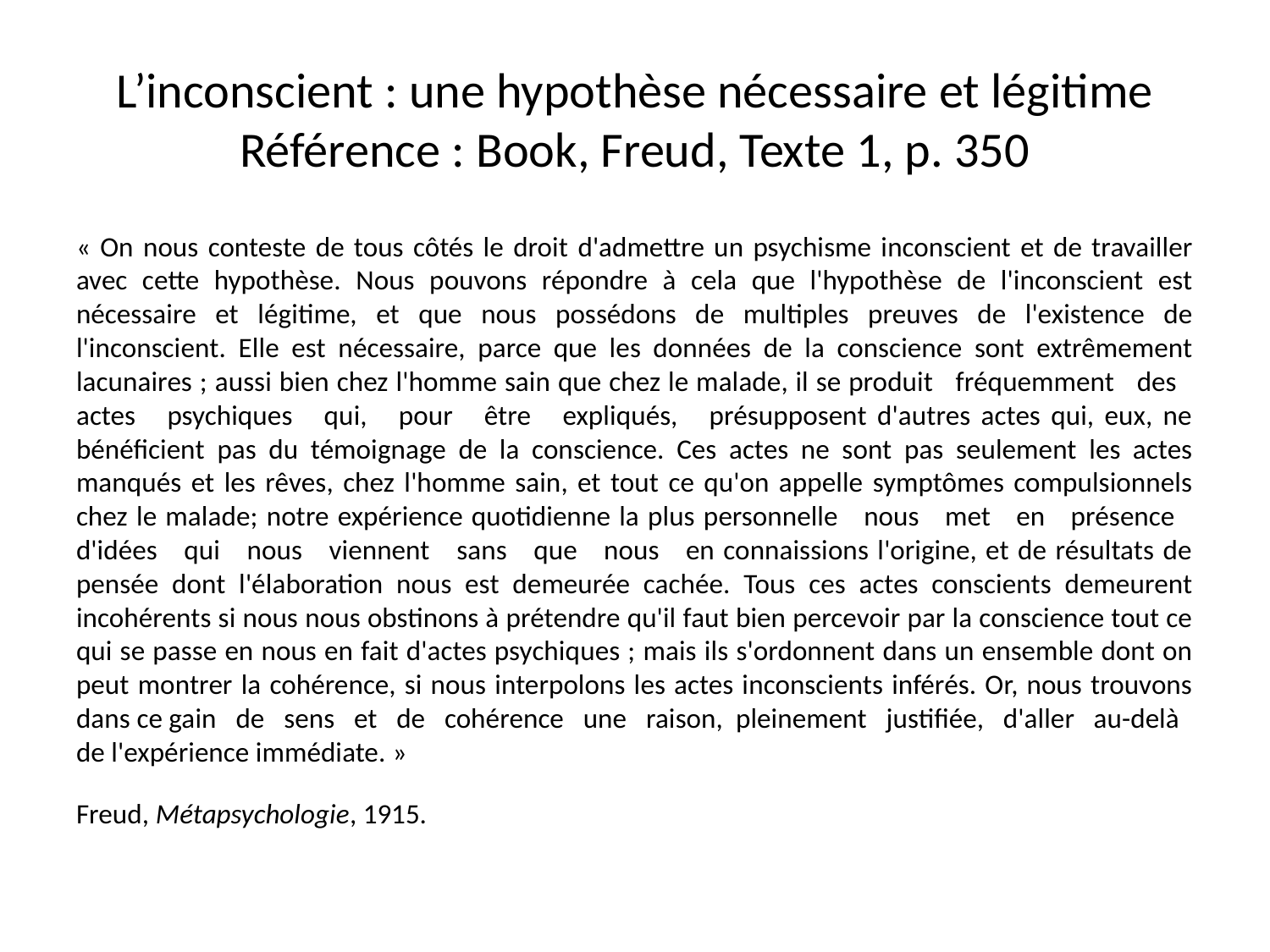

# L’inconscient : une hypothèse nécessaire et légitime Référence : Book, Freud, Texte 1, p. 350
« On nous conteste de tous côtés le droit d'admettre un psychisme inconscient et de travailler avec cette hypothèse. Nous pouvons répondre à cela que l'hypothèse de l'inconscient est nécessaire et légitime, et que nous possédons de multiples preuves de l'existence de l'inconscient. Elle est nécessaire, parce que les données de la conscience sont extrêmement lacunaires ; aussi bien chez l'homme sain que chez le malade, il se produit   fréquemment   des   actes   psychiques   qui,   pour   être   expliqués,   présupposent d'autres actes qui, eux, ne bénéficient pas du témoignage de la conscience. Ces actes ne sont pas seulement les actes manqués et les rêves, chez l'homme sain, et tout ce qu'on appelle symptômes compulsionnels chez le malade; notre expérience quotidienne la plus personnelle   nous   met   en   présence   d'idées   qui   nous   viennent   sans   que   nous   en connaissions l'origine, et de résultats de pensée dont l'élaboration nous est demeurée cachée. Tous ces actes conscients demeurent incohérents si nous nous obstinons à prétendre qu'il faut bien percevoir par la conscience tout ce qui se passe en nous en fait d'actes psychiques ; mais ils s'ordonnent dans un ensemble dont on peut montrer la cohérence, si nous interpolons les actes inconscients inférés. Or, nous trouvons dans ce gain   de   sens   et   de   cohérence   une   raison,  pleinement   justifiée,   d'aller   au-delà   de l'expérience immédiate. »

Freud, Métapsychologie, 1915.